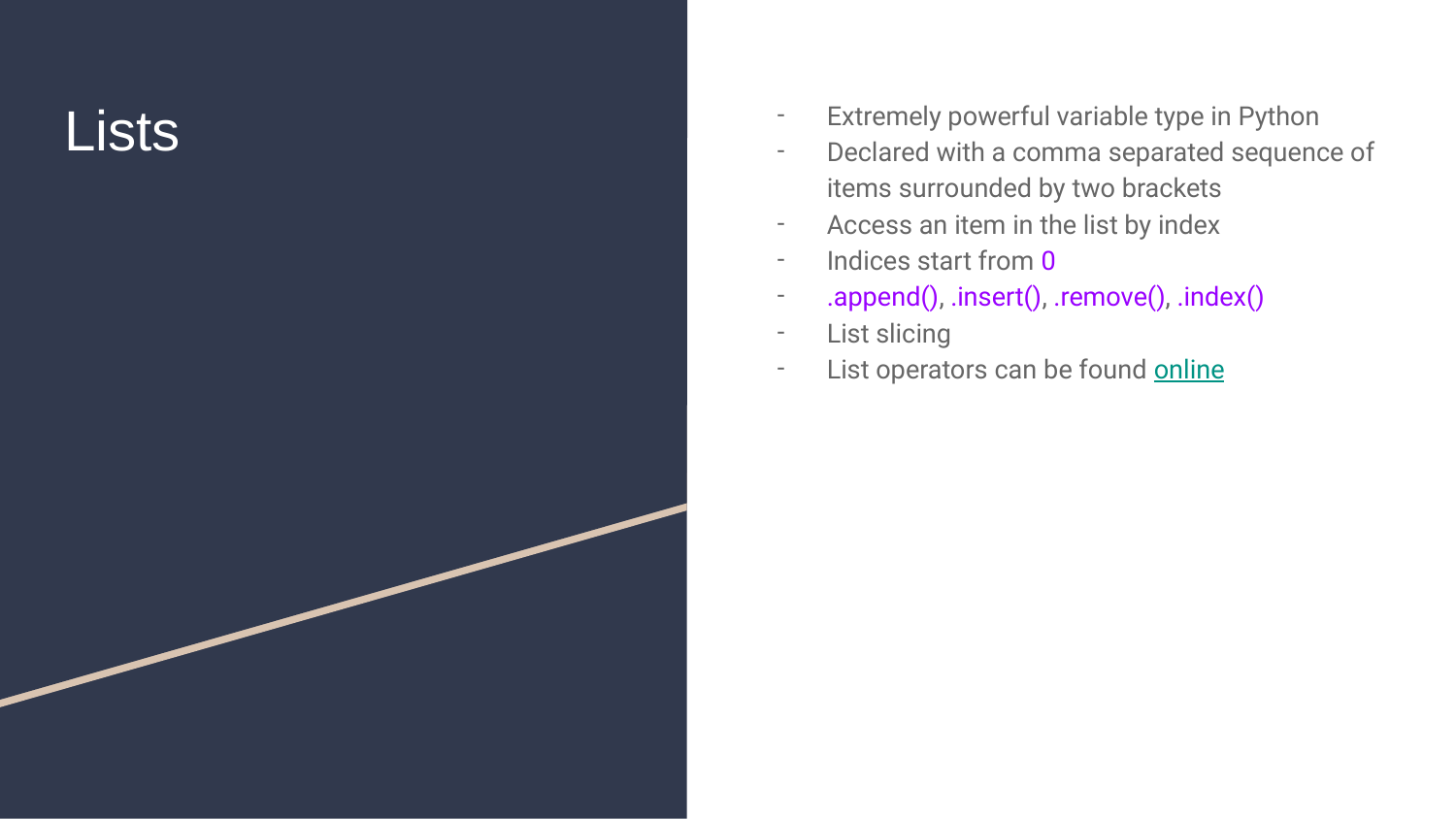

# Lists
Extremely powerful variable type in Python
Declared with a comma separated sequence of items surrounded by two brackets
Access an item in the list by index
Indices start from 0
.append(), .insert(), .remove(), .index()
List slicing
List operators can be found online